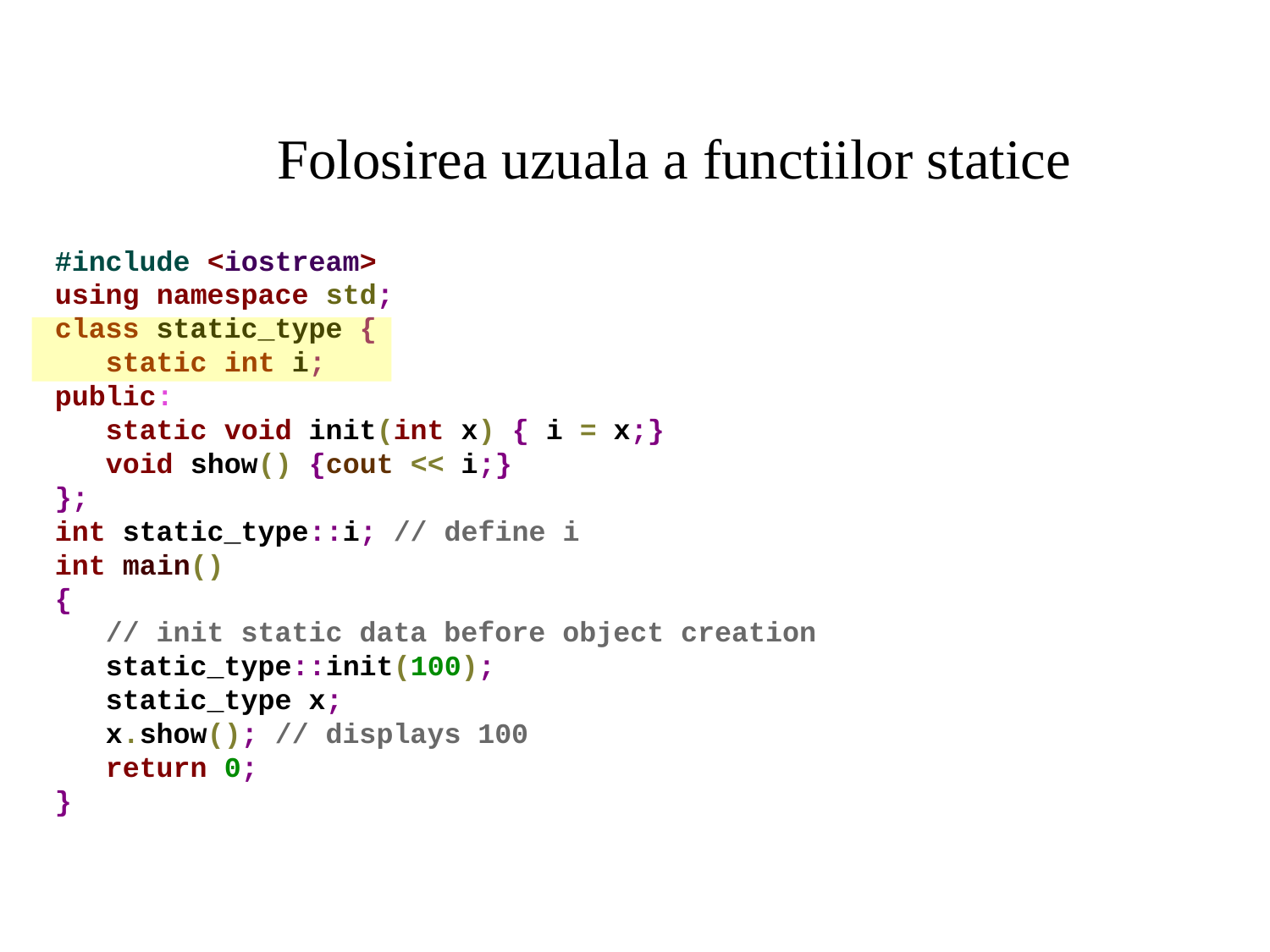

Folosirea uzuala a functiilor statice
#include <iostream>
using namespace std;
class static_type {
   static int i;
public:
   static void init(int x) { i = x;}
   void show() {cout << i;}
};
int static_type::i; // define i
int main()
{
   // init static data before object creation
   static_type::init(100);
   static_type x;
   x.show(); // displays 100
   return 0;
}